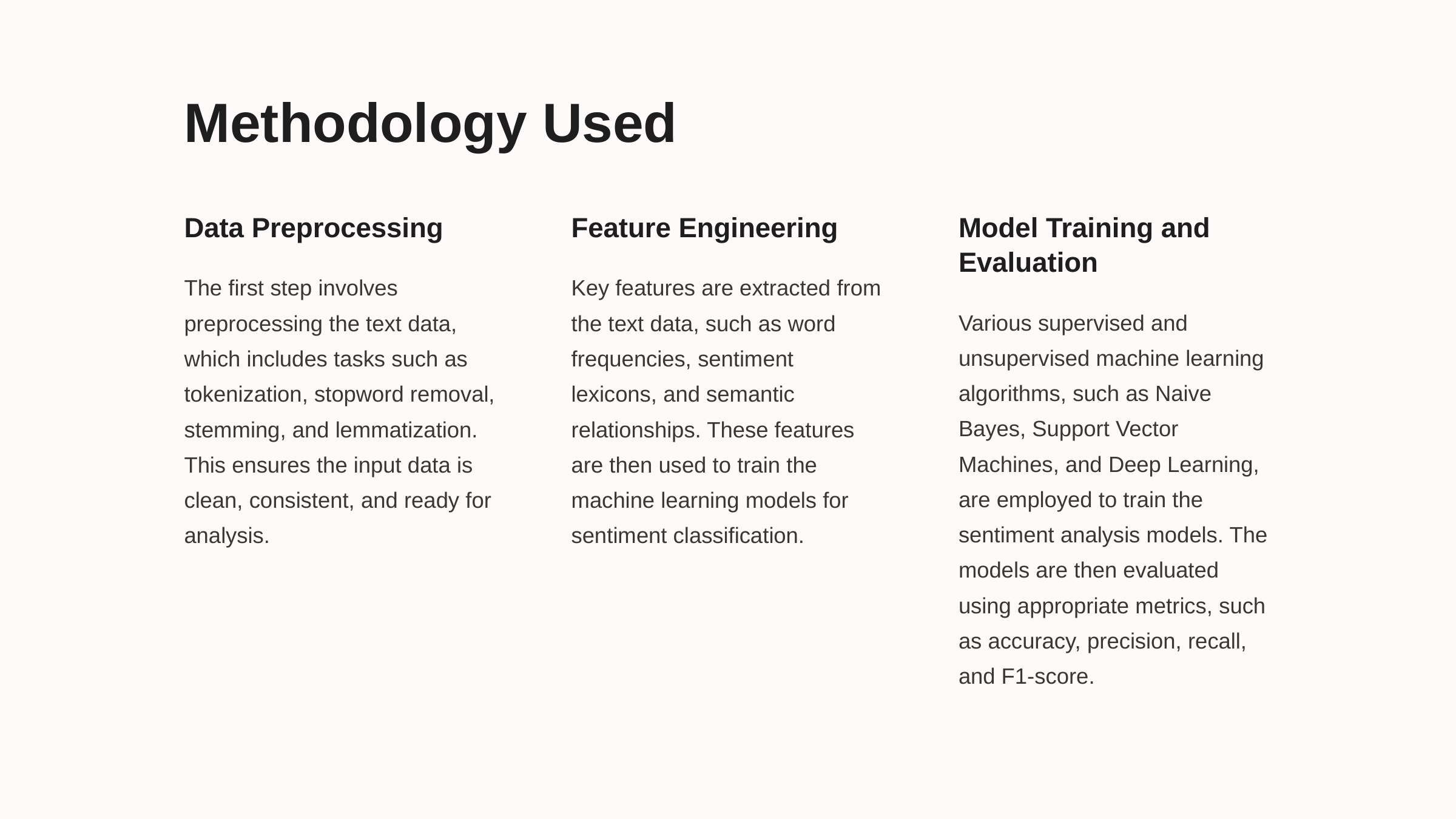

Methodology Used
Data Preprocessing
Feature Engineering
Model Training and Evaluation
The first step involves preprocessing the text data, which includes tasks such as tokenization, stopword removal, stemming, and lemmatization. This ensures the input data is clean, consistent, and ready for analysis.
Key features are extracted from the text data, such as word frequencies, sentiment lexicons, and semantic relationships. These features are then used to train the machine learning models for sentiment classification.
Various supervised and unsupervised machine learning algorithms, such as Naive Bayes, Support Vector Machines, and Deep Learning, are employed to train the sentiment analysis models. The models are then evaluated using appropriate metrics, such as accuracy, precision, recall, and F1-score.